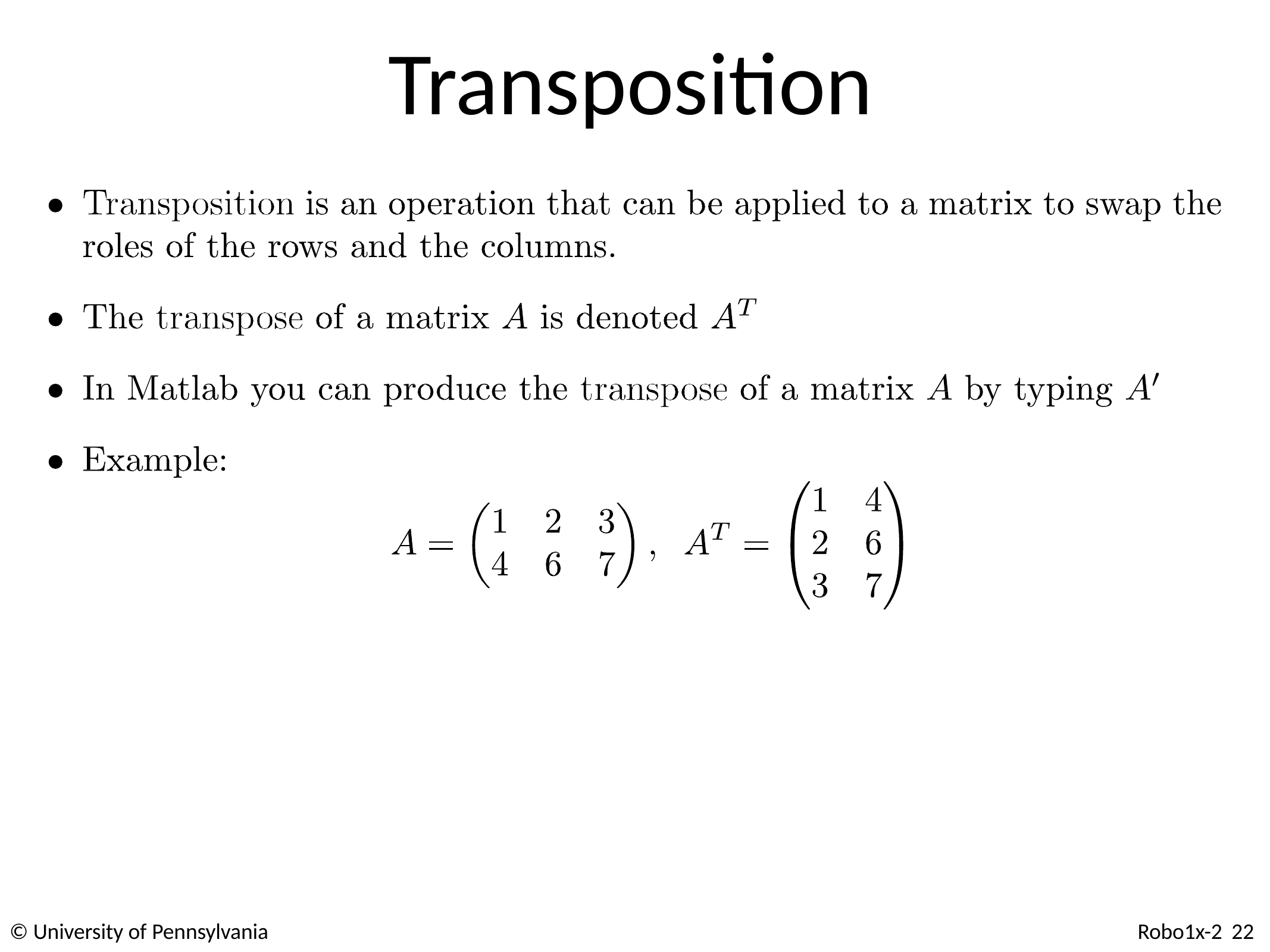

# Transposition

© University of Pennsylvania
Robo1x-2 22